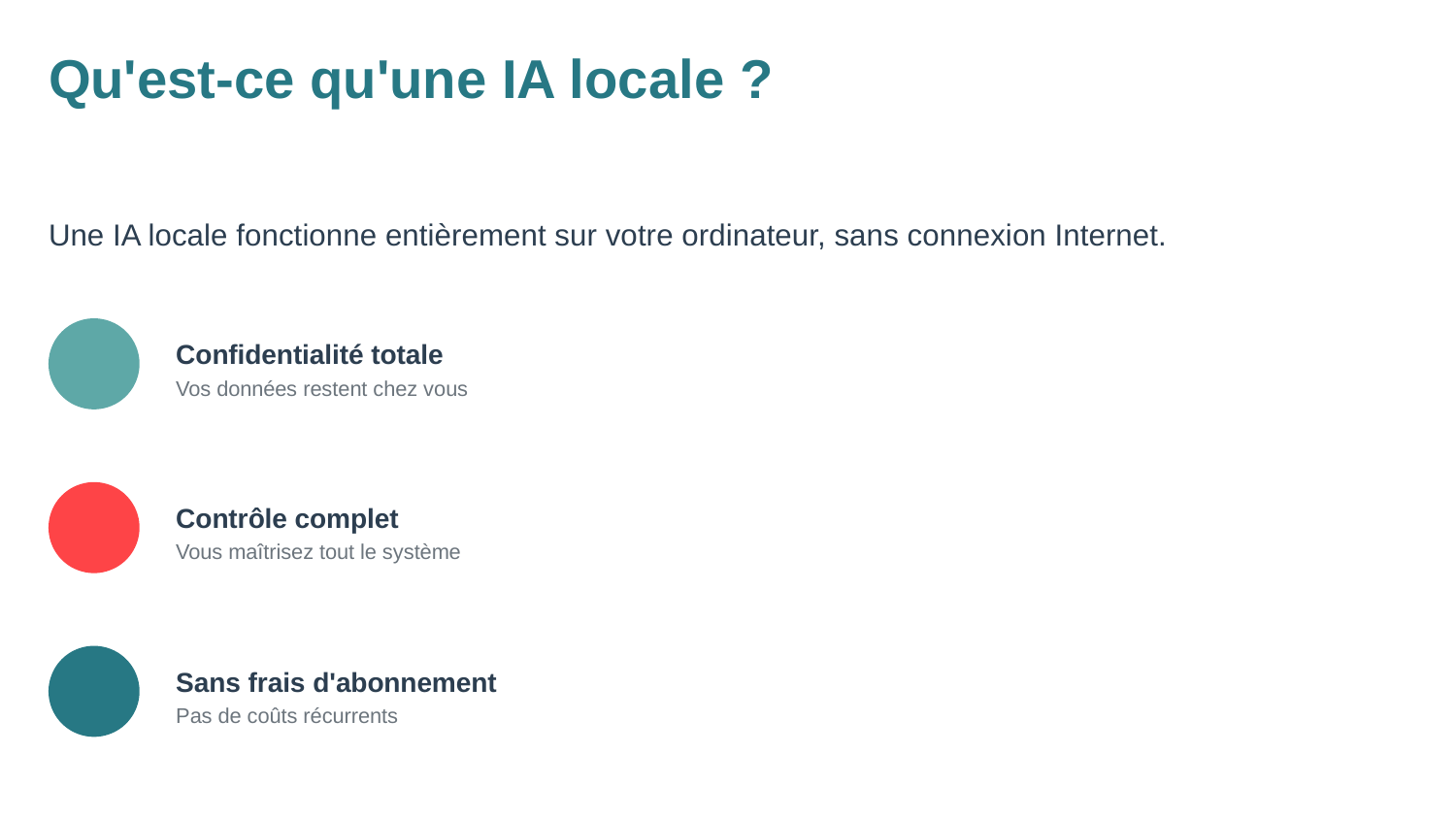

Qu'est-ce qu'une IA locale ?
Une IA locale fonctionne entièrement sur votre ordinateur, sans connexion Internet.

Confidentialité totale
Vos données restent chez vous

Contrôle complet
Vous maîtrisez tout le système

Sans frais d'abonnement
Pas de coûts récurrents